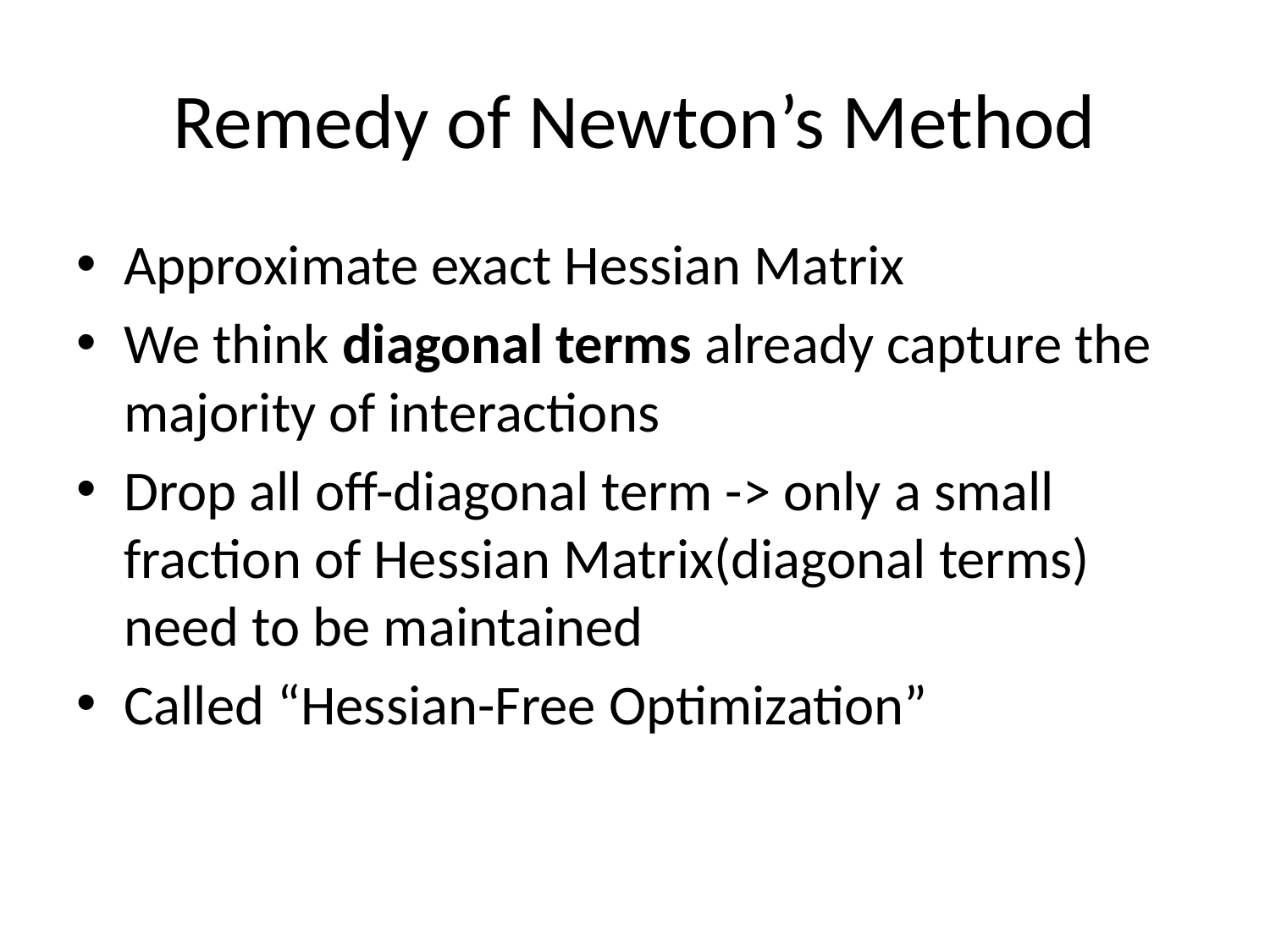

# Remedy of Newton’s Method
Approximate exact Hessian Matrix
We think diagonal terms already capture the majority of interactions
Drop all off-diagonal term -> only a small fraction of Hessian Matrix(diagonal terms) need to be maintained
Called “Hessian-Free Optimization”